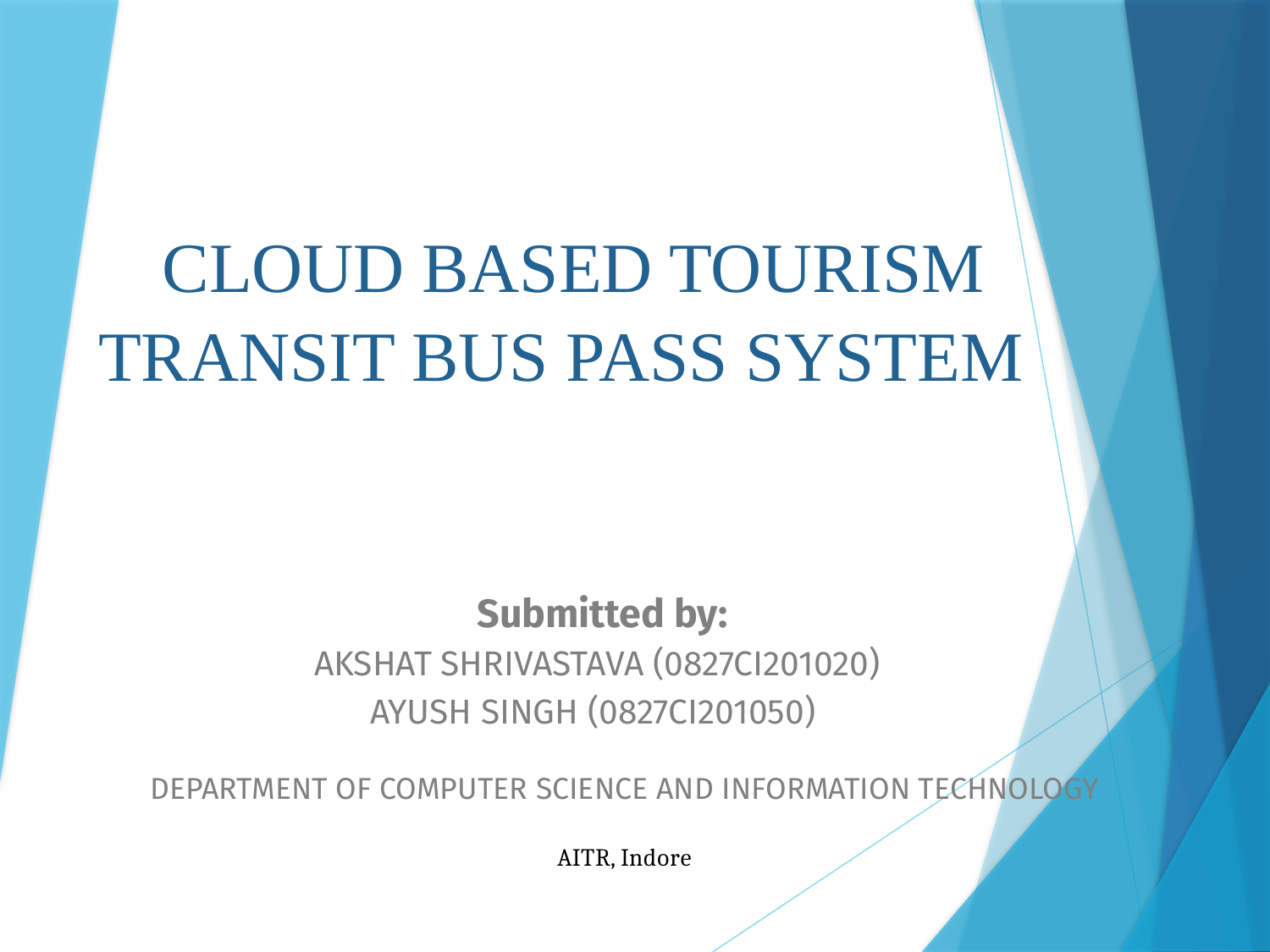

# CLOUD BASED TOURISM TRANSIT BUS PASS SYSTEM
  Submitted by:
 AKSHAT SHRIVASTAVA (0827CI201020)
AYUSH SINGH (0827CI201050)

        DEPARTMENT OF COMPUTER SCIENCE AND INFORMATION TECHNOLOGY

AITR, Indore